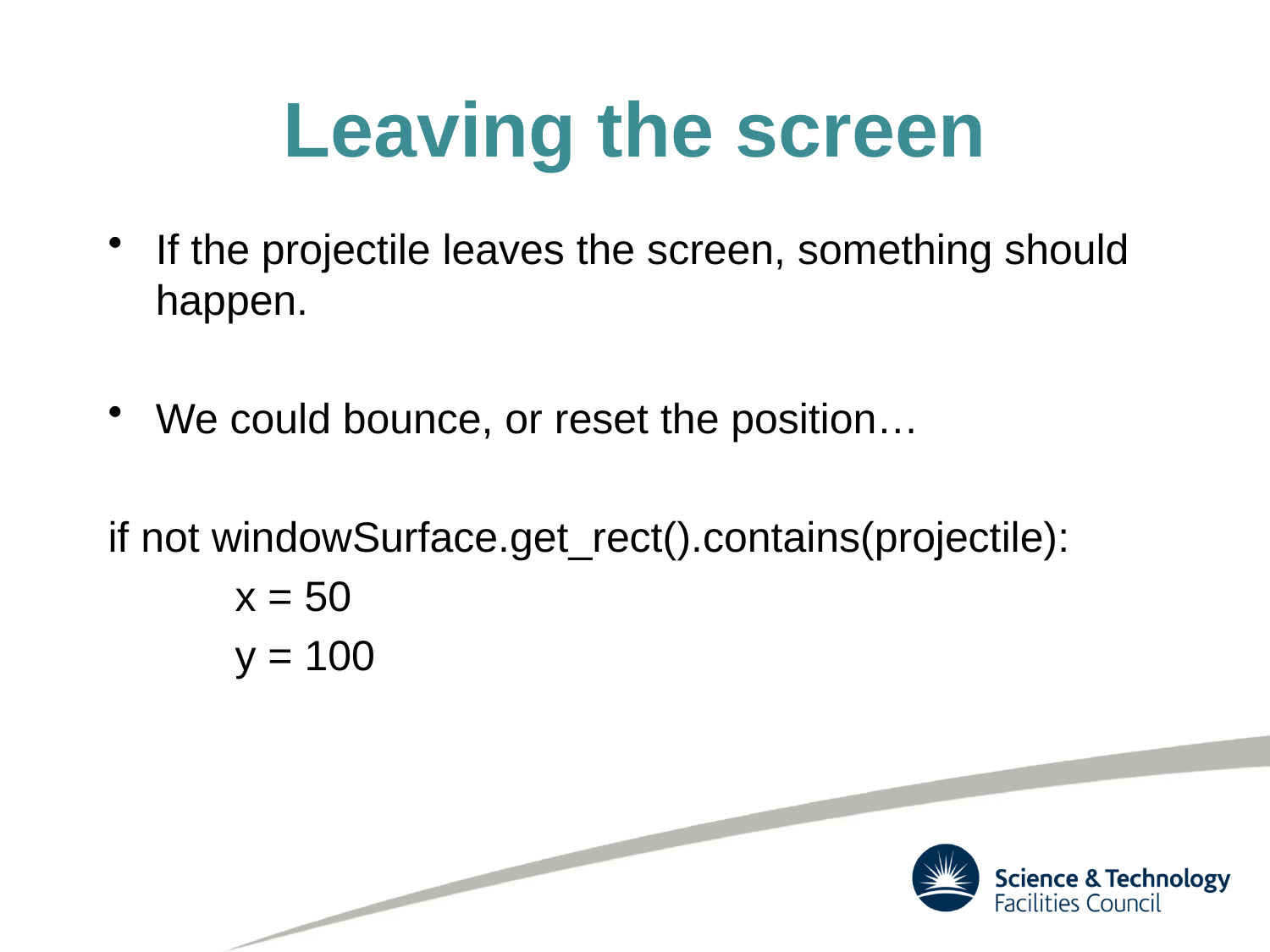

# Leaving the screen
If the projectile leaves the screen, something should happen.

We could bounce, or reset the position…

if not windowSurface.get_rect().contains(projectile):
	x = 50
	y = 100